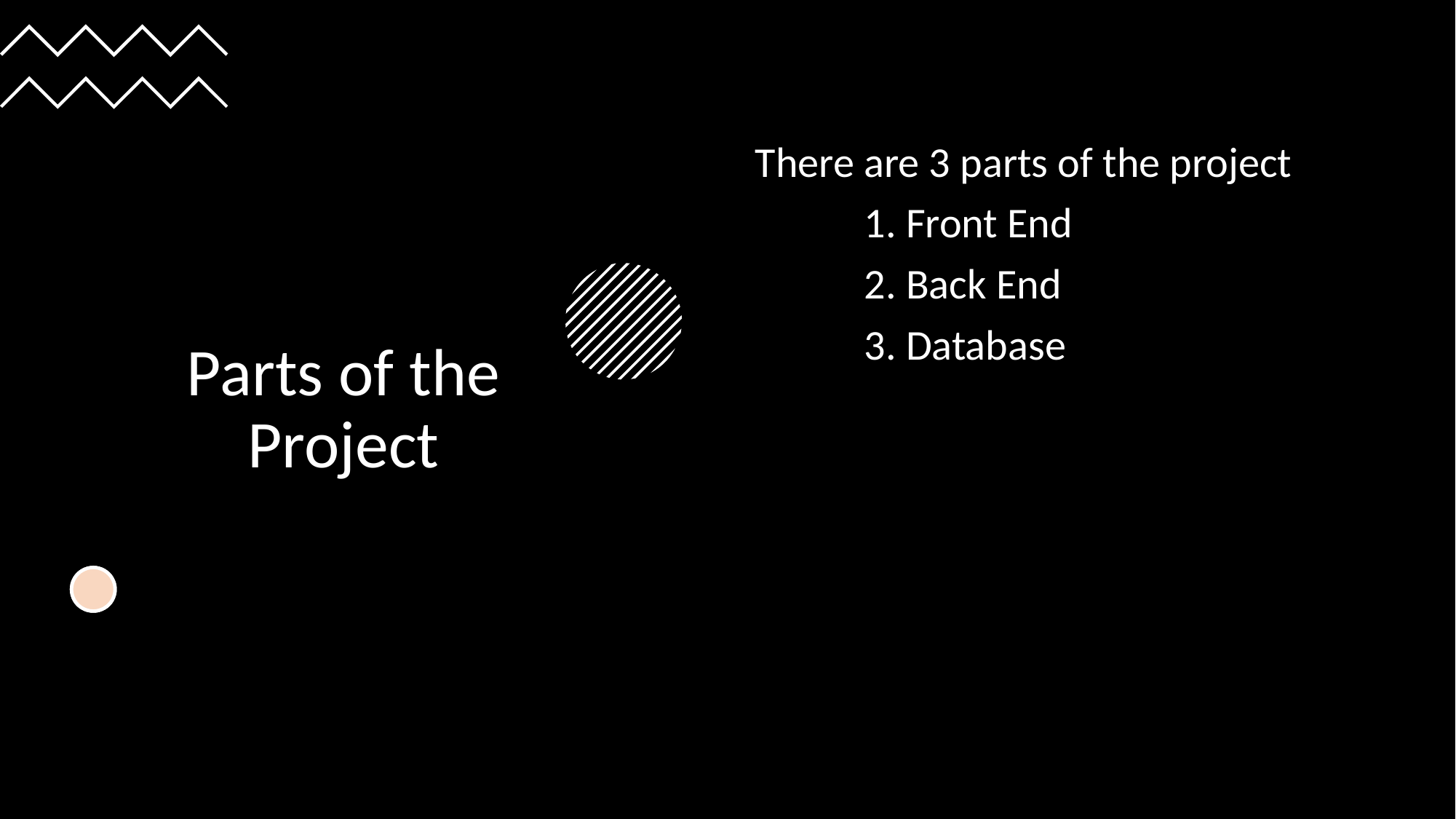

# Parts of the Project
There are 3 parts of the project
	1. Front End
	2. Back End
	3. Database